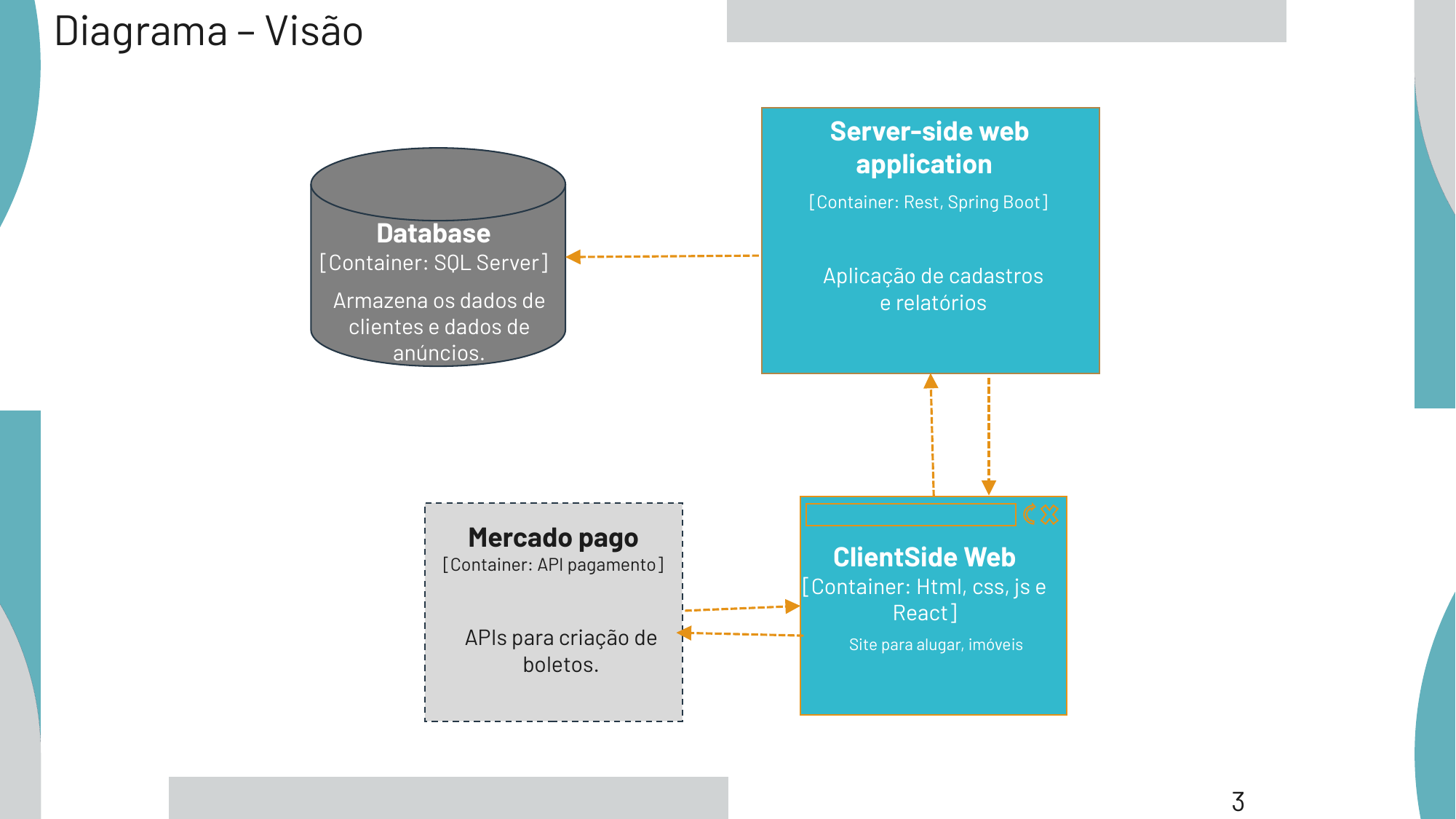

Diagrama – Visão
Server-side web application

Aplicação de cadastros e relatórios

[Container: Rest, Spring Boot]

Database
[Container: SQL Server]
Armazena os dados de clientes e dados de anúncios.

ClientSide Web
[Container: Html, css, js e React]
Site para alugar, imóveis

APIs para criação de boletos.
Mercado pago
[Container: API pagamento]
3